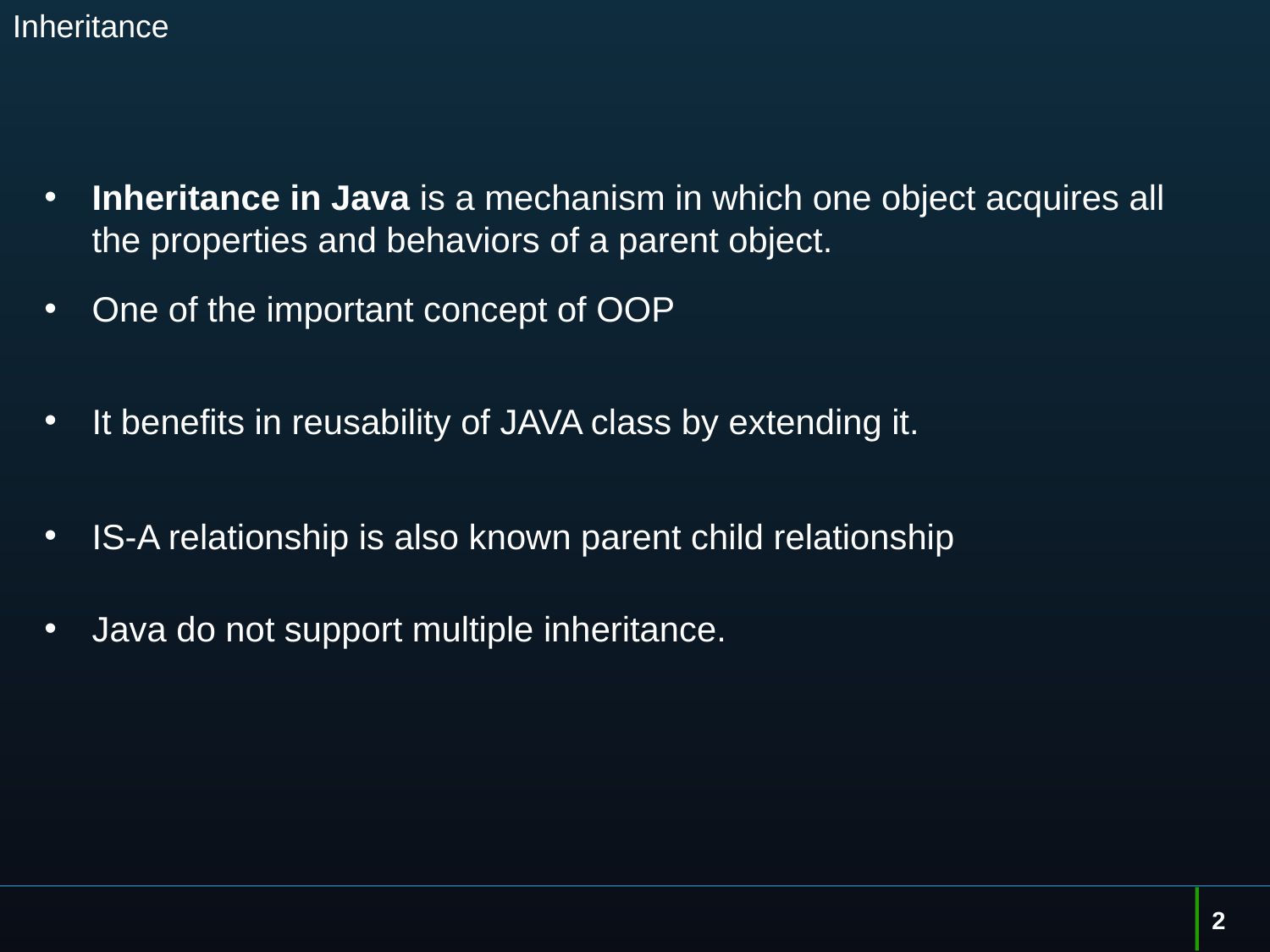

# Inheritance
Inheritance in Java is a mechanism in which one object acquires all the properties and behaviors of a parent object.

One of the important concept of OOP

It benefits in reusability of JAVA class by extending it.

IS-A relationship is also known parent child relationship
Java do not support multiple inheritance.
2